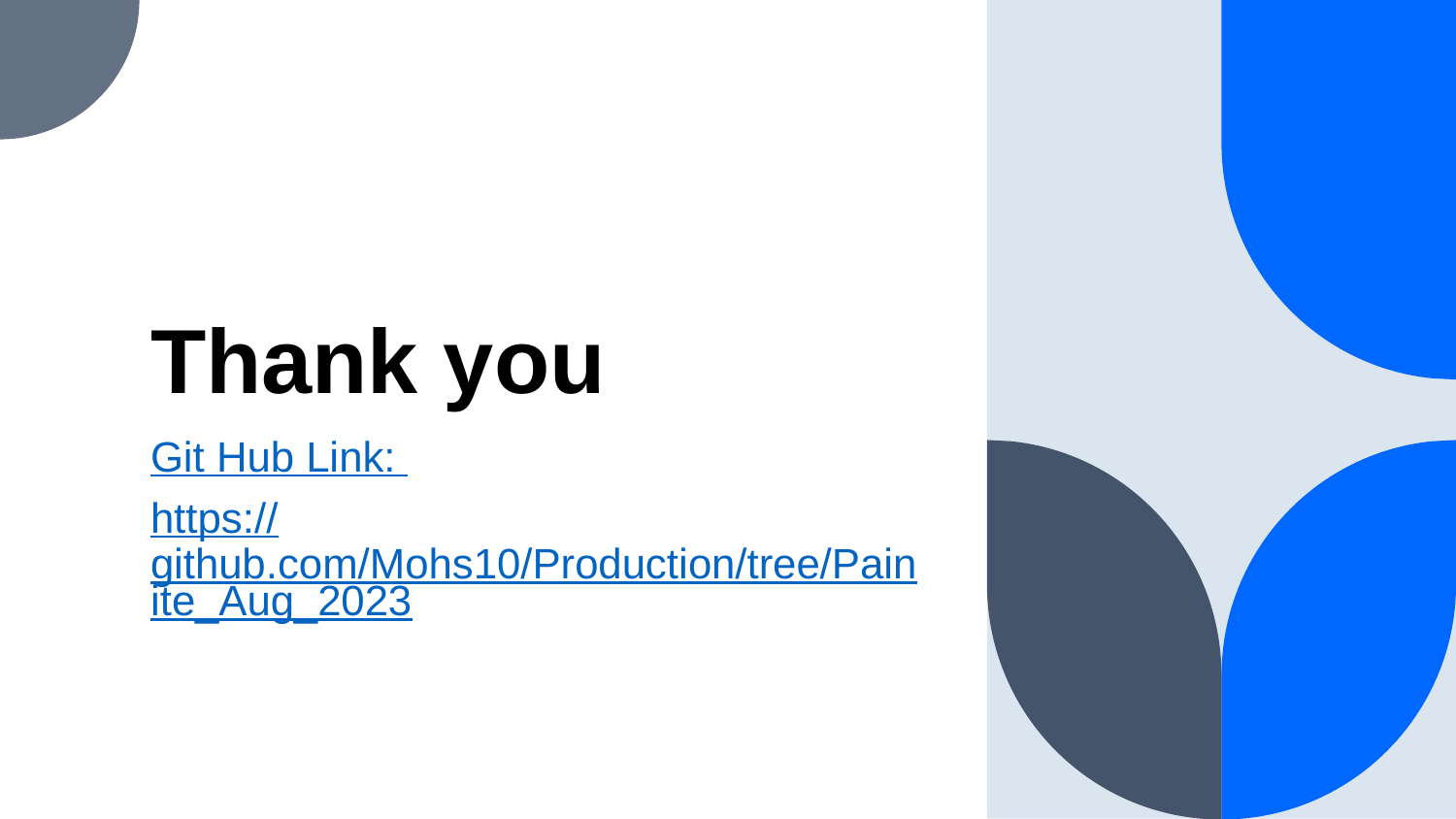

# Thank you
Git Hub Link:
https://github.com/Mohs10/Production/tree/Painite_Aug_2023